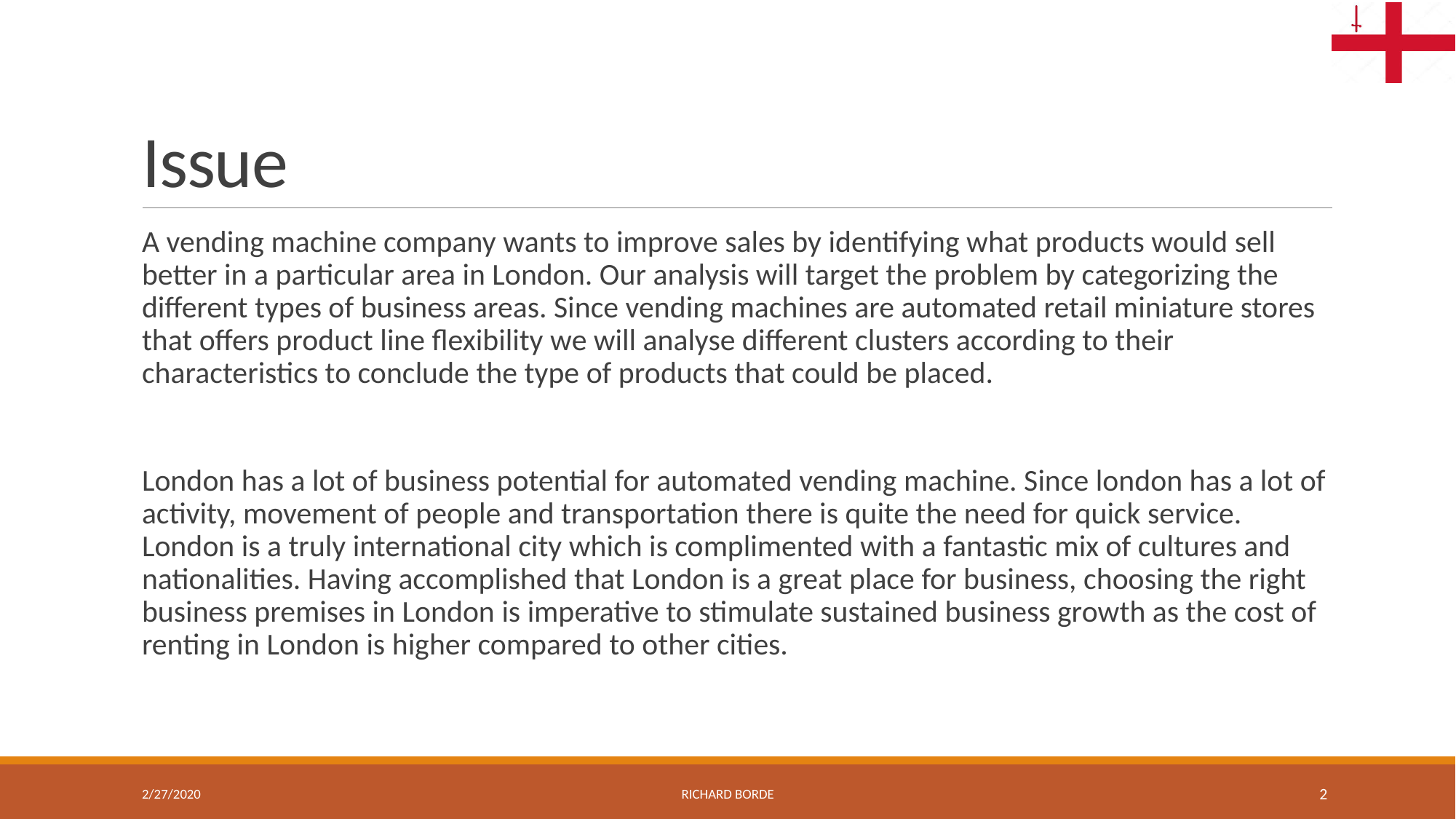

# Issue
A vending machine company wants to improve sales by identifying what products would sell better in a particular area in London. Our analysis will target the problem by categorizing the different types of business areas. Since vending machines are automated retail miniature stores that offers product line flexibility we will analyse different clusters according to their characteristics to conclude the type of products that could be placed.

London has a lot of business potential for automated vending machine. Since london has a lot of activity, movement of people and transportation there is quite the need for quick service. London is a truly international city which is complimented with a fantastic mix of cultures and nationalities. Having accomplished that London is a great place for business, choosing the right business premises in London is imperative to stimulate sustained business growth as the cost of renting in London is higher compared to other cities.
2/27/2020
Richard borde
2